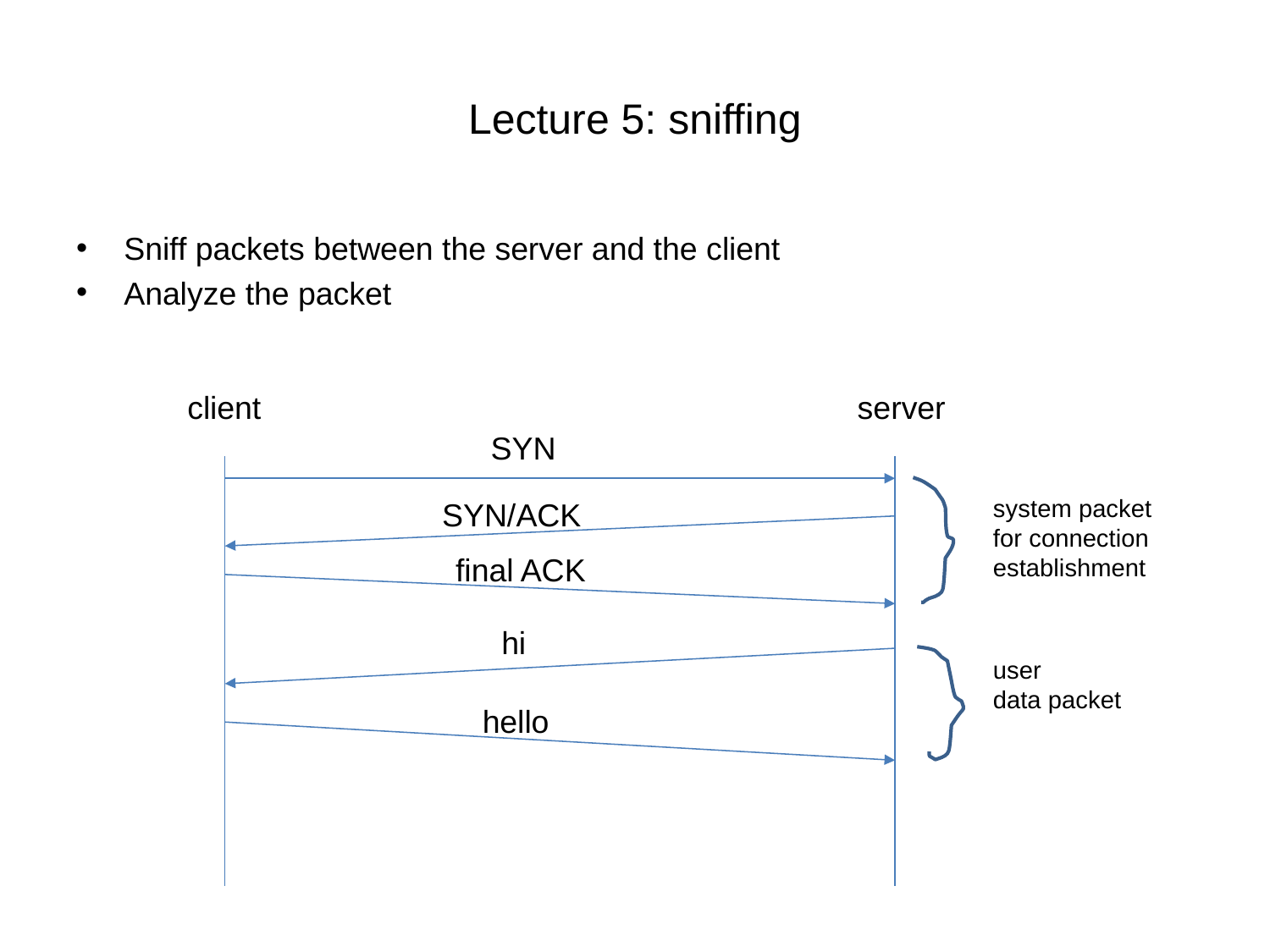

# Lecture 5: sniffing
Sniff packets between the server and the client
Analyze the packet

client
server
SYN

system packet for connection establishment
SYN/ACK
final ACK
hi

user
data packet
hello